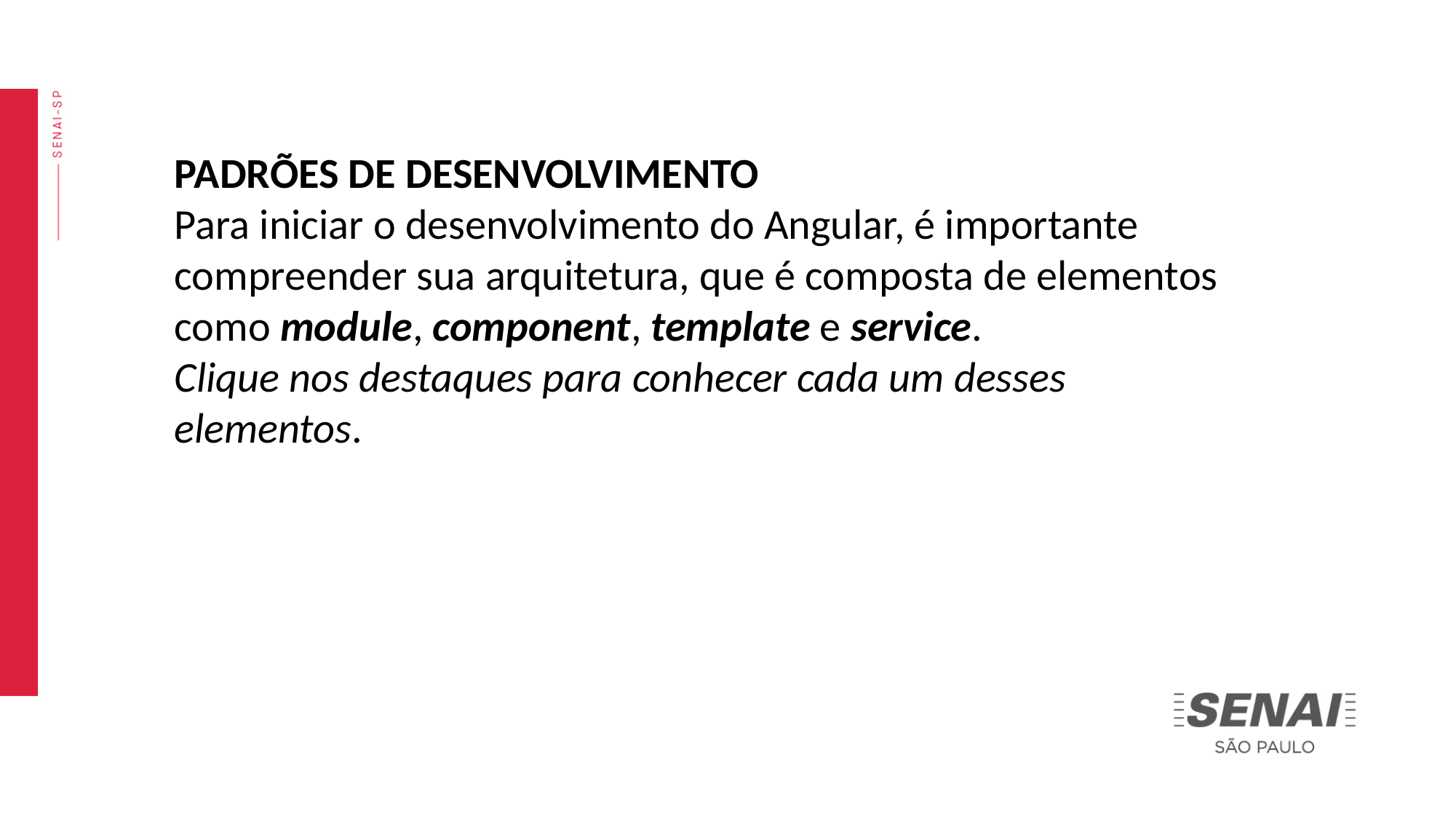

PADRÕES DE DESENVOLVIMENTO
Para iniciar o desenvolvimento do Angular, é importante compreender sua arquitetura, que é composta de elementos como module, component, template e service.
Clique nos destaques para conhecer cada um desses elementos.